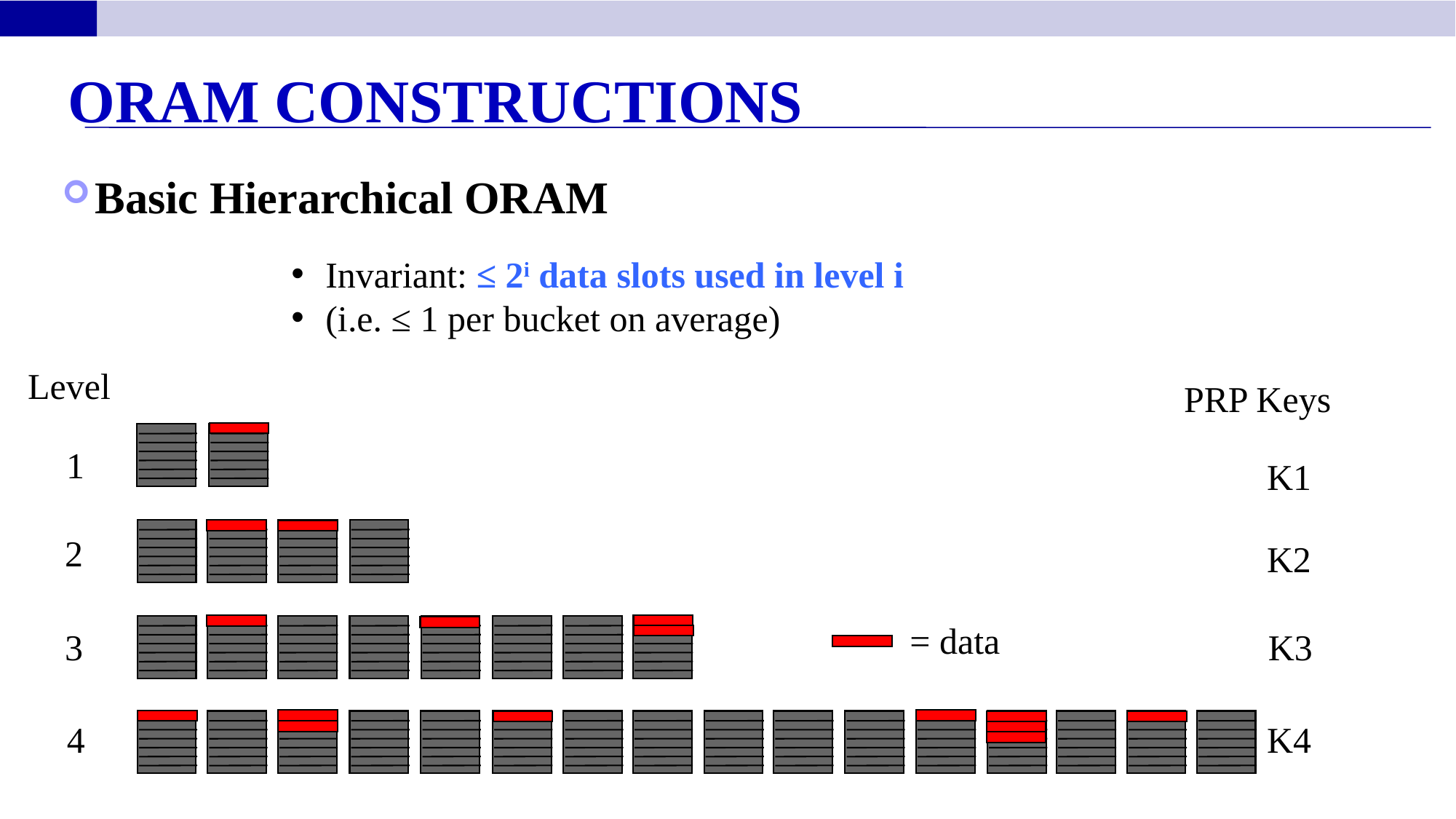

ORAM Constructions
Basic Hierarchical ORAM
Invariant: ≤ 2i data slots used in level i
(i.e. ≤ 1 per bucket on average)
Level
PRP Keys

1
K1

2
K2
= data

3
K3

4

K4